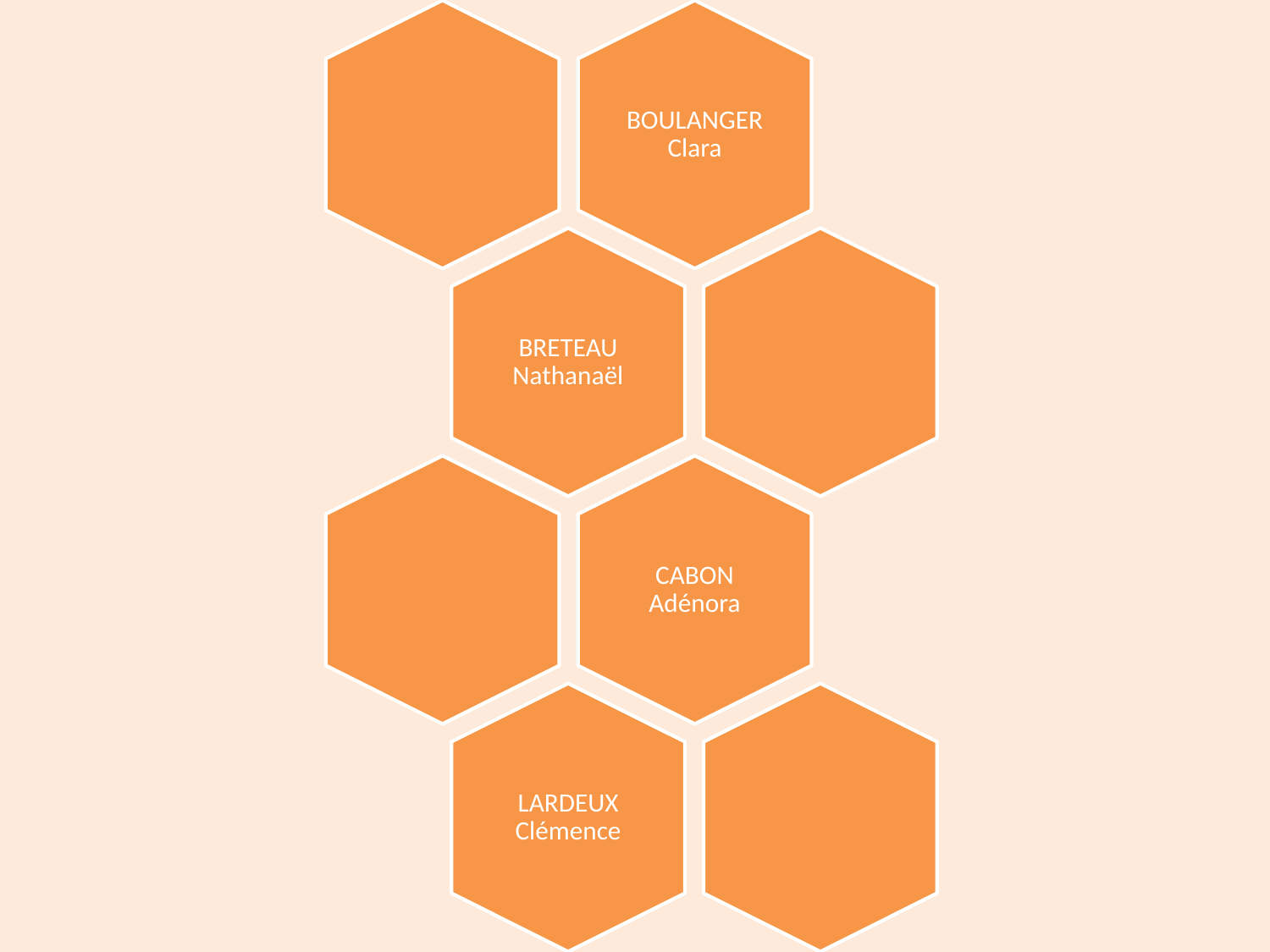

BOULANGER Clara

BRETEAU Nathanaël

CABON Adénora

LARDEUX Clémence